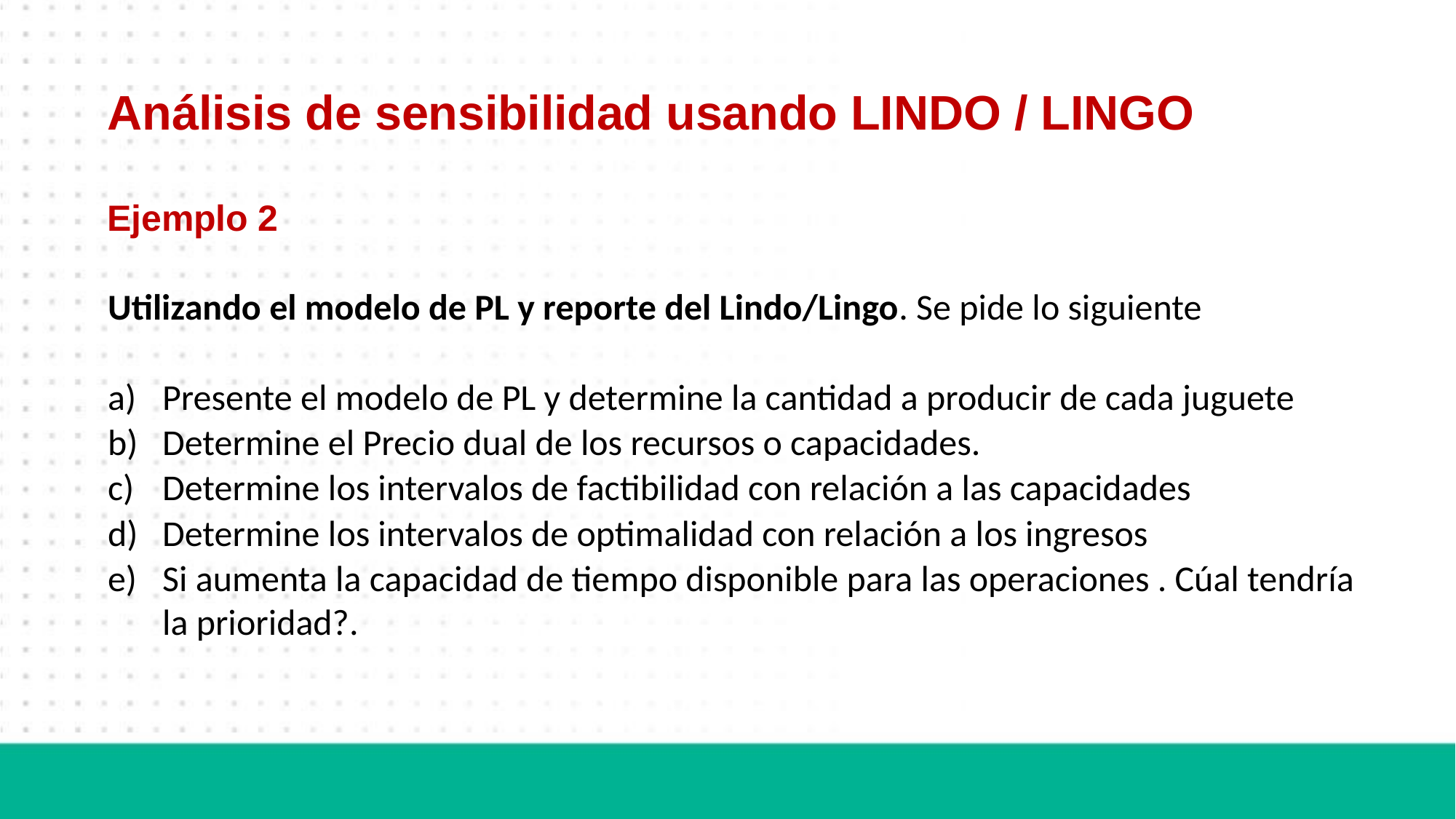

Análisis de sensibilidad usando LINDO / LINGO
Ejemplo 2
Utilizando el modelo de PL y reporte del Lindo/Lingo. Se pide lo siguiente

Presente el modelo de PL y determine la cantidad a producir de cada juguete
Determine el Precio dual de los recursos o capacidades.
Determine los intervalos de factibilidad con relación a las capacidades
Determine los intervalos de optimalidad con relación a los ingresos
Si aumenta la capacidad de tiempo disponible para las operaciones . Cúal tendría la prioridad?.